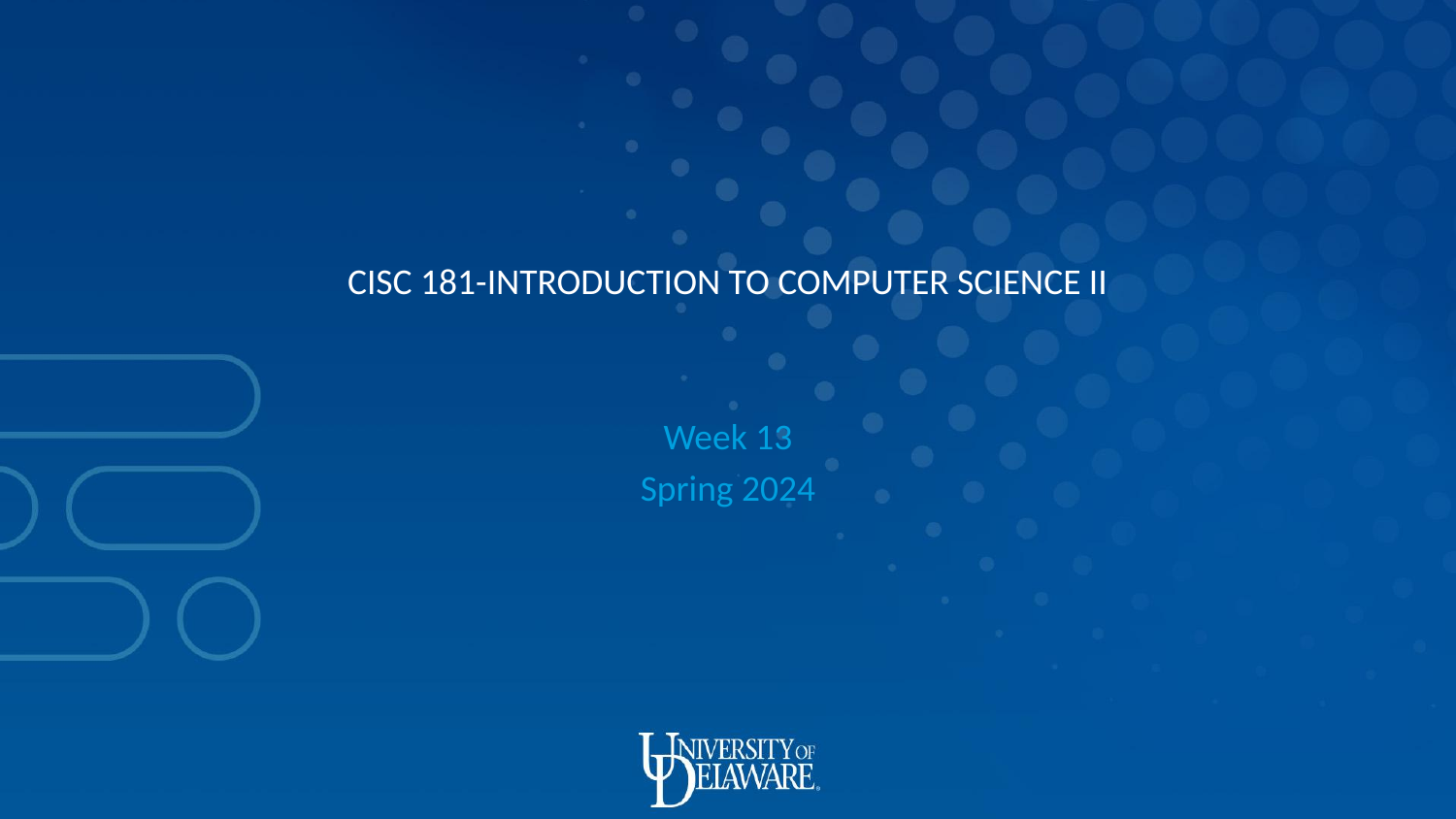

CISC 181-INTRODUCTION TO COMPUTER SCIENCE II
Week 13
Spring 2024